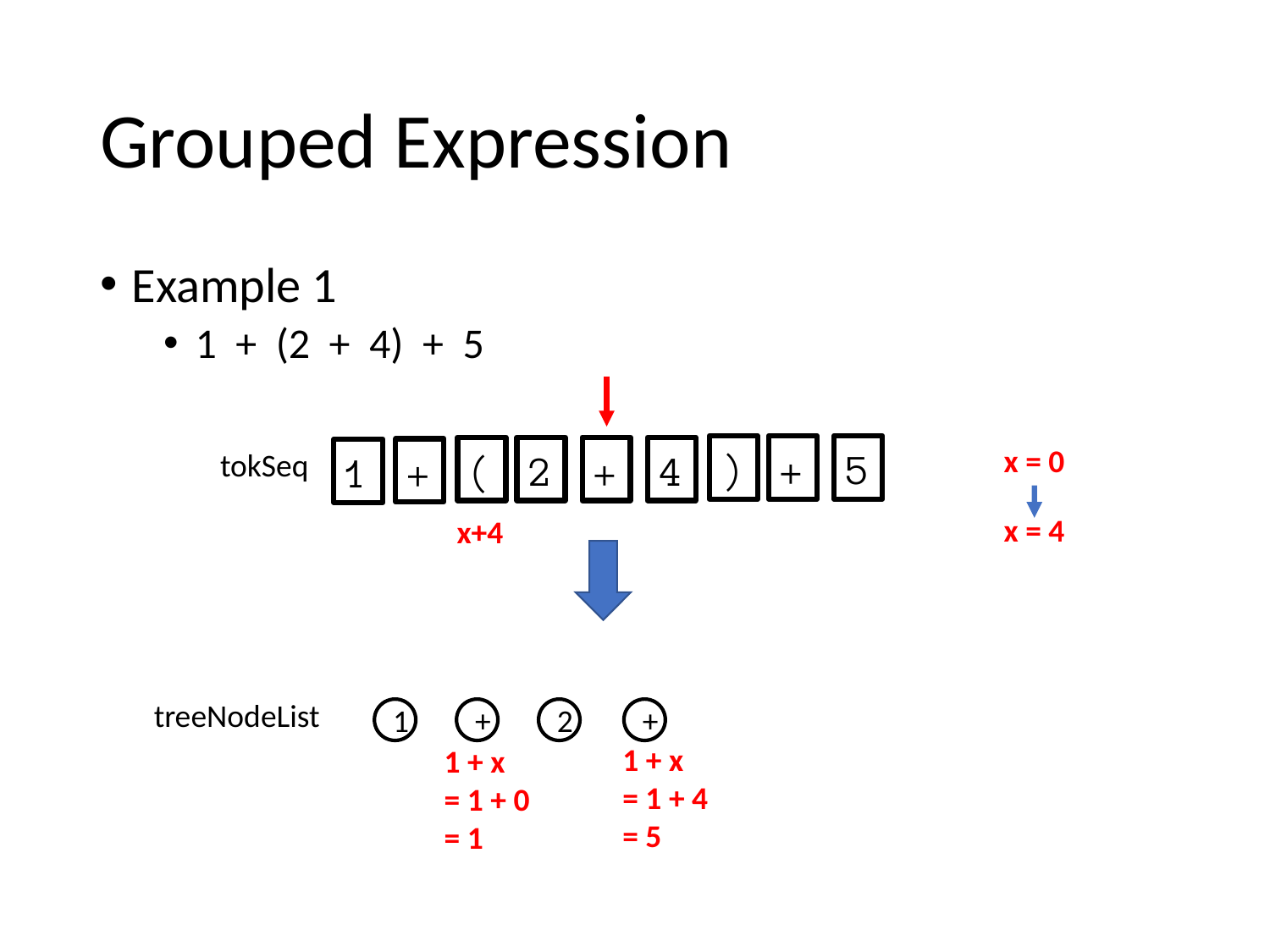

# Grouped Expression
Example 1
1  +  (2  +  4)  +  5

x = 0
+
5
)
2
4
+
(
tokSeq
+
1
x = 4
x+4

treeNodeList
1
+
2
+
1 + x
= 1 + 4
= 5
1 + x
= 1 + 0
= 1